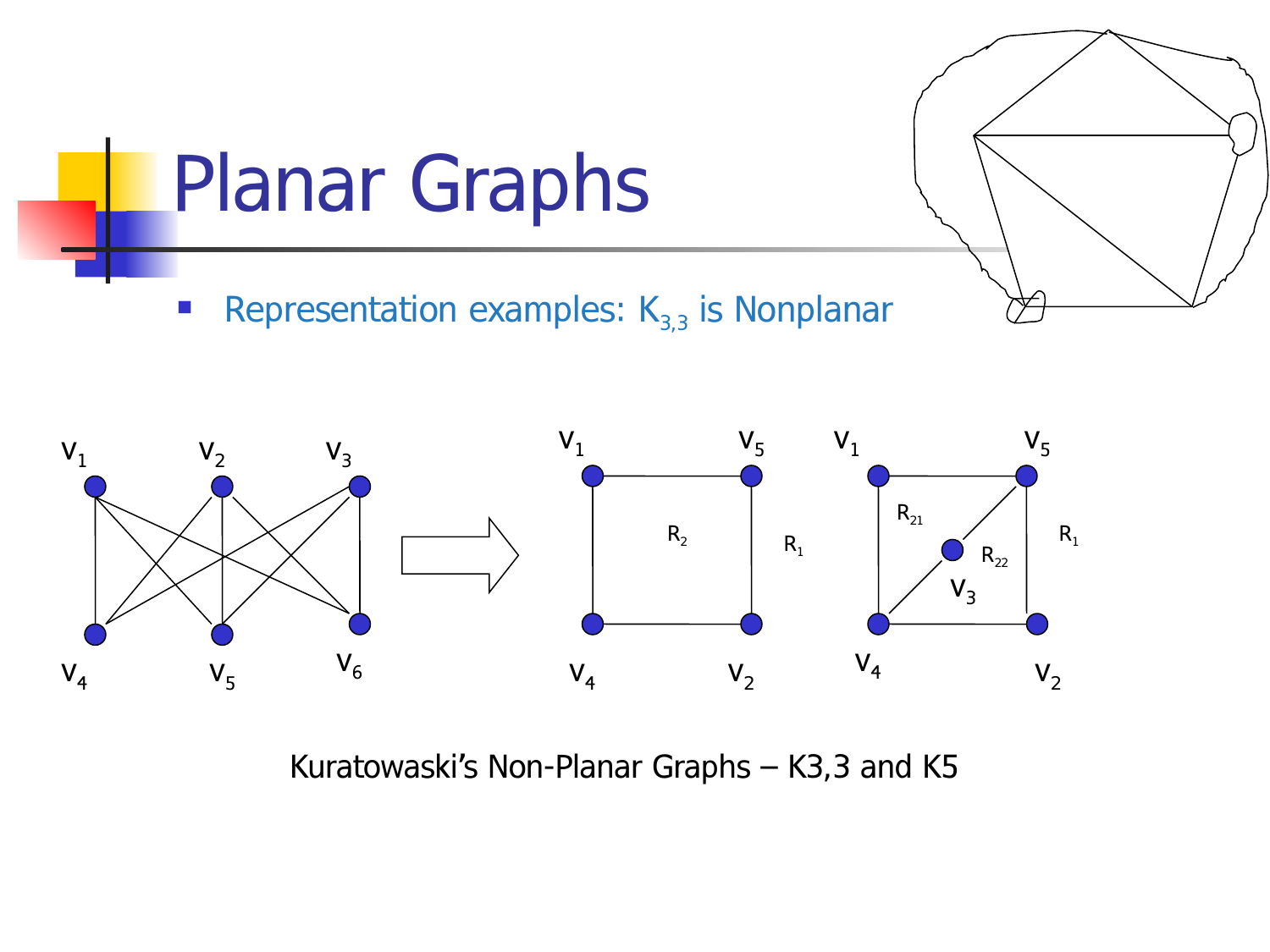

# Planar Graphs

Representation examples: K3,3 is Nonplanar

v1
v5
v1
v5
v1
v2
v3

R21

R2
R1
R1

R22

v3

v6
v4
v4
v5
v4
v2
v2
Kuratowaski’s Non-Planar Graphs – K3,3 and K5